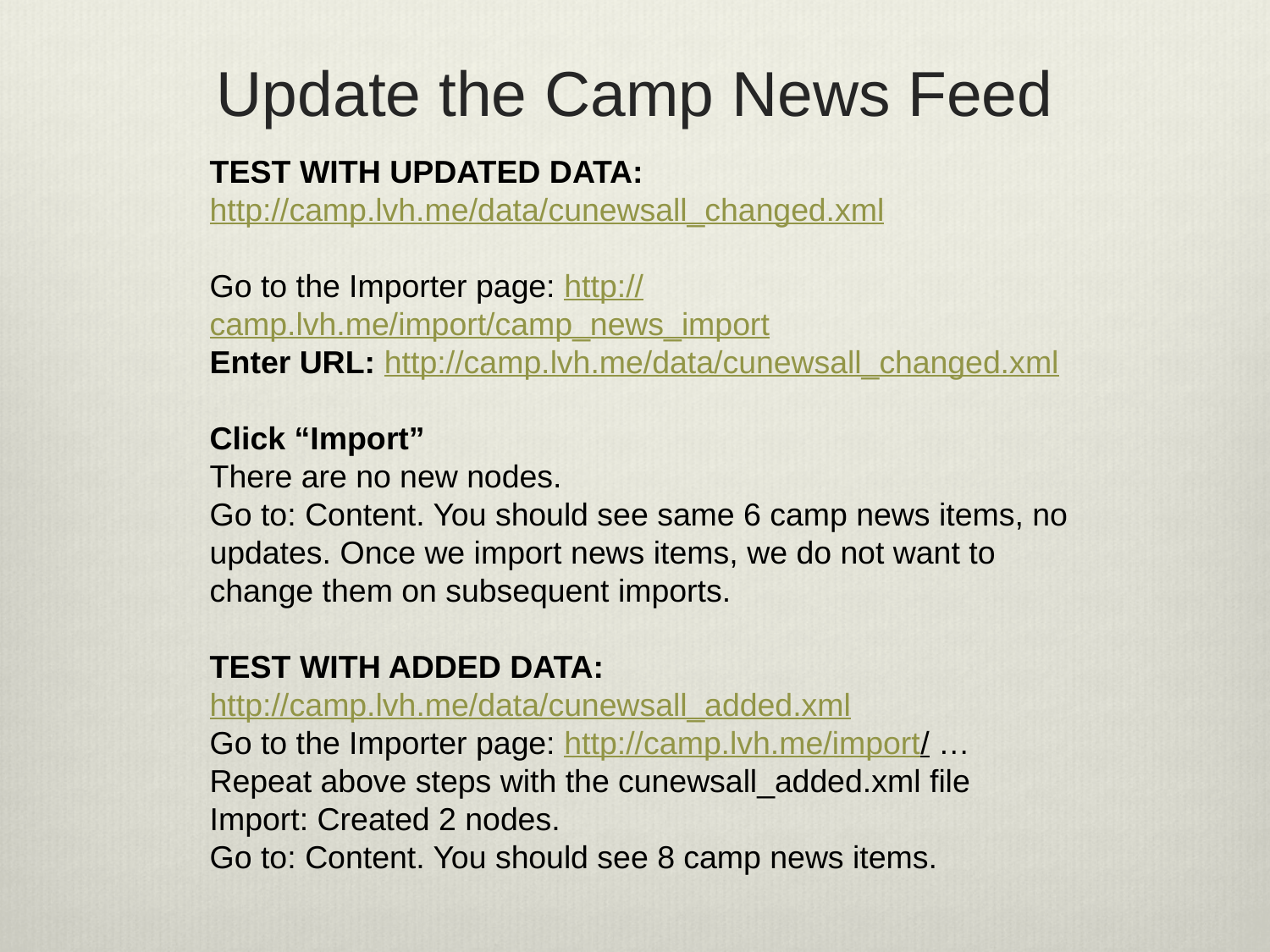

# Update the Camp News Feed
TEST WITH UPDATED DATA:
http://camp.lvh.me/data/cunewsall_changed.xml

Go to the Importer page: http://camp.lvh.me/import/camp_news_import
Enter URL: http://camp.lvh.me/data/cunewsall_changed.xml

Click “Import”
There are no new nodes.
Go to: Content. You should see same 6 camp news items, no updates. Once we import news items, we do not want to change them on subsequent imports.

TEST WITH ADDED DATA:
http://camp.lvh.me/data/cunewsall_added.xml
Go to the Importer page: http://camp.lvh.me/import/ …
Repeat above steps with the cunewsall_added.xml file
Import: Created 2 nodes.
Go to: Content. You should see 8 camp news items.